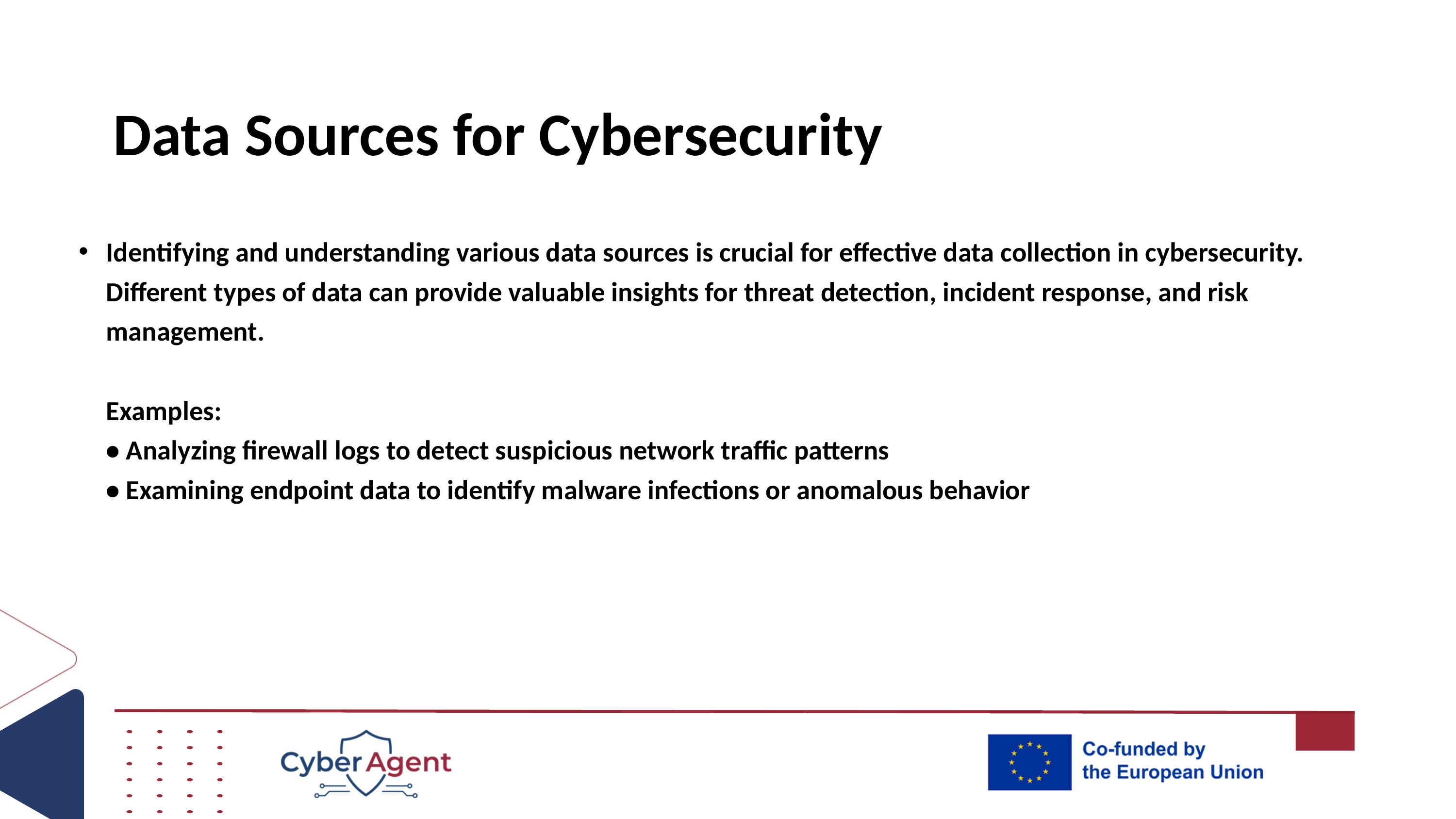

# Data Sources for Cybersecurity

Identifying and understanding various data sources is crucial for effective data collection in cybersecurity. Different types of data can provide valuable insights for threat detection, incident response, and risk management.
Examples:
• Analyzing firewall logs to detect suspicious network traffic patterns
• Examining endpoint data to identify malware infections or anomalous behavior